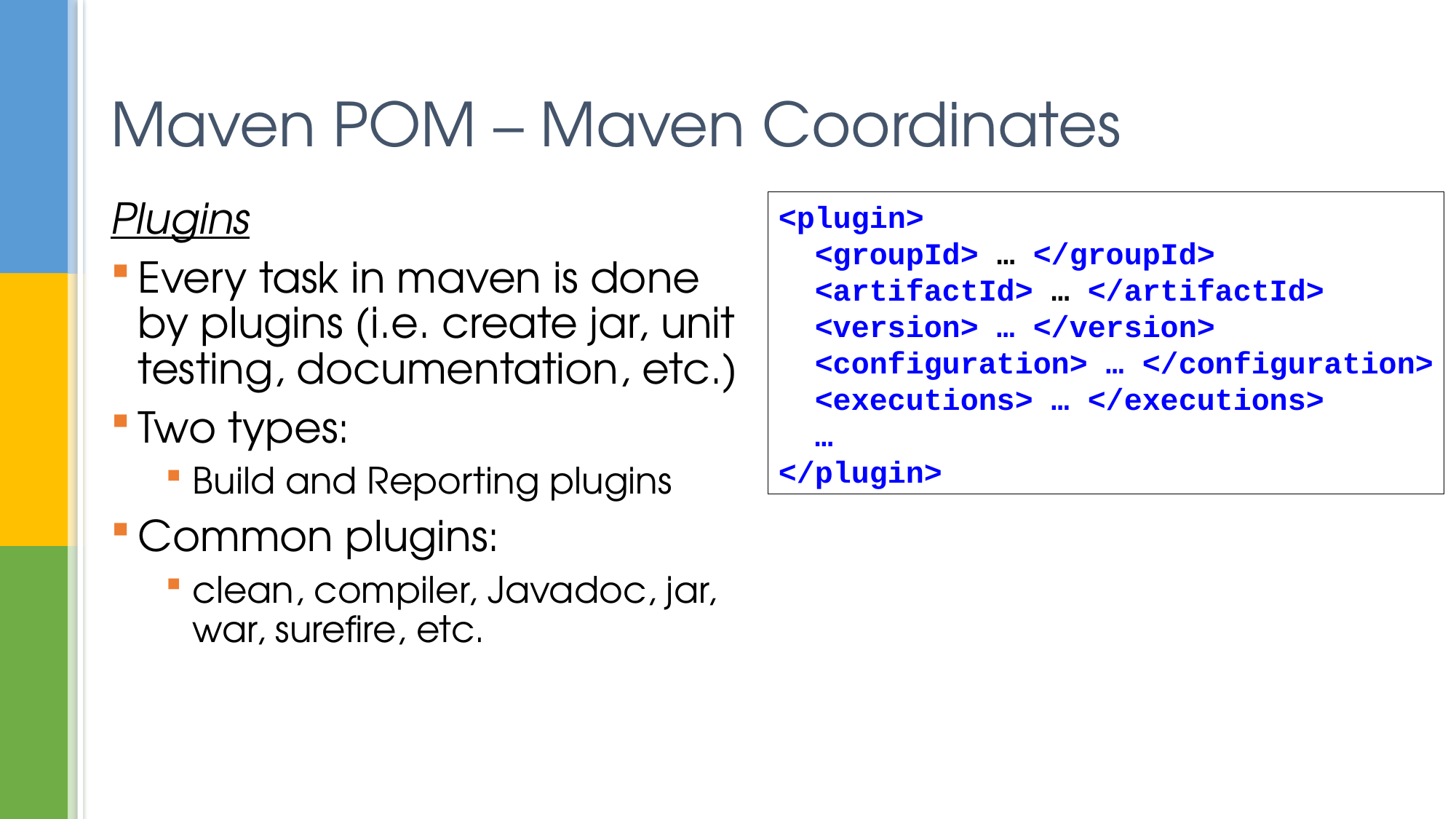

# Maven POM – Maven Coordinates
Plugins
Every task in maven is done by plugins (i.e. create jar, unit testing, documentation, etc.)
Two types:
Build and Reporting plugins
Common plugins:
clean, compiler, Javadoc, jar, war, surefire, etc.
<plugin>
  <groupId> … </groupId>
  <artifactId> … </artifactId>
  <version> … </version>
  <configuration> … </configuration>
  <executions> … </executions>
  …
</plugin>